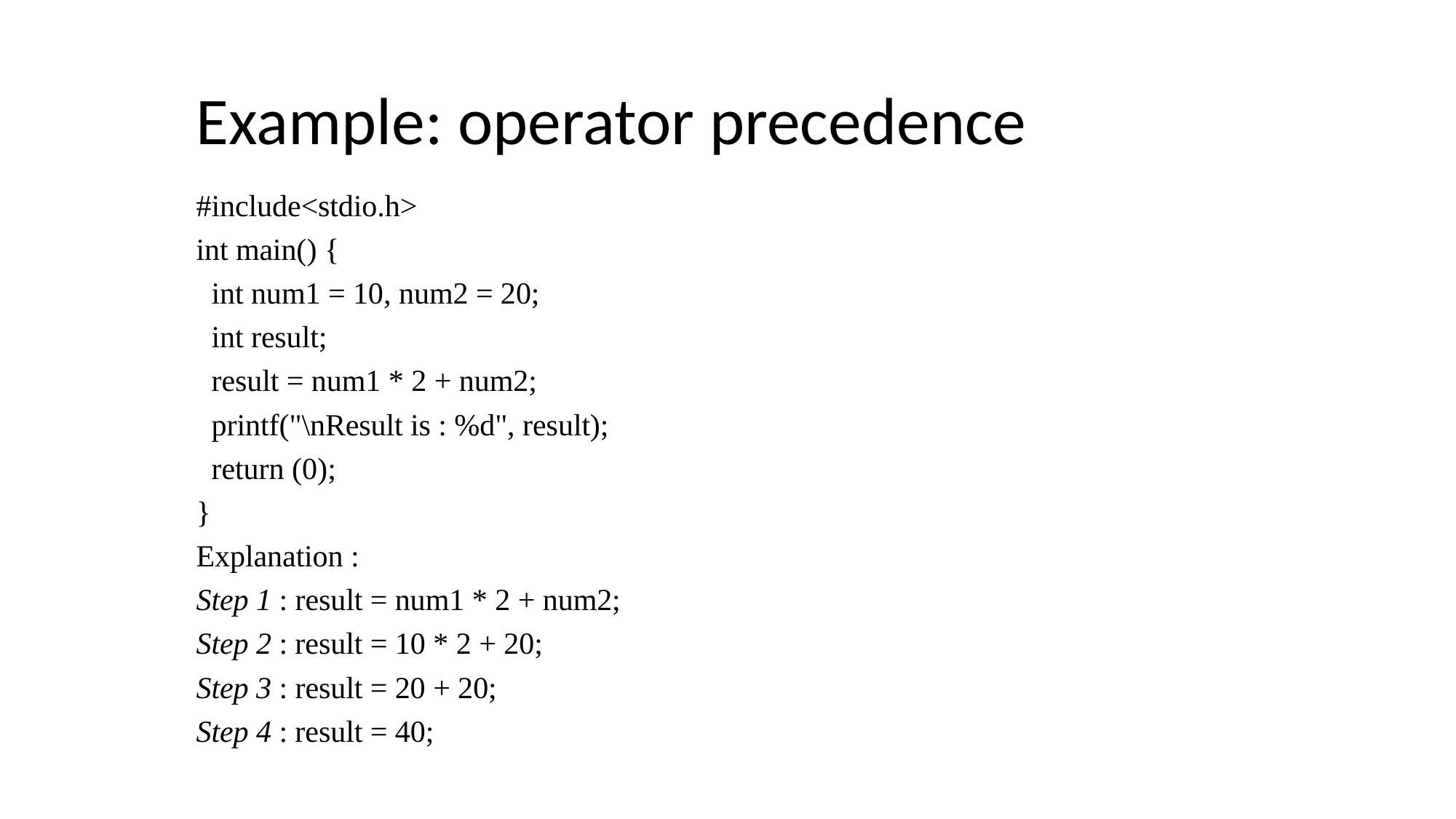

# Example: operator precedence
#include<stdio.h>
int main() {
  int num1 = 10, num2 = 20;
  int result;
  result = num1 * 2 + num2;
  printf("\nResult is : %d", result);
  return (0);
}
Explanation :
Step 1 : result = num1 * 2 + num2;
Step 2 : result = 10 * 2 + 20;
Step 3 : result = 20 + 20;
Step 4 : result = 40;